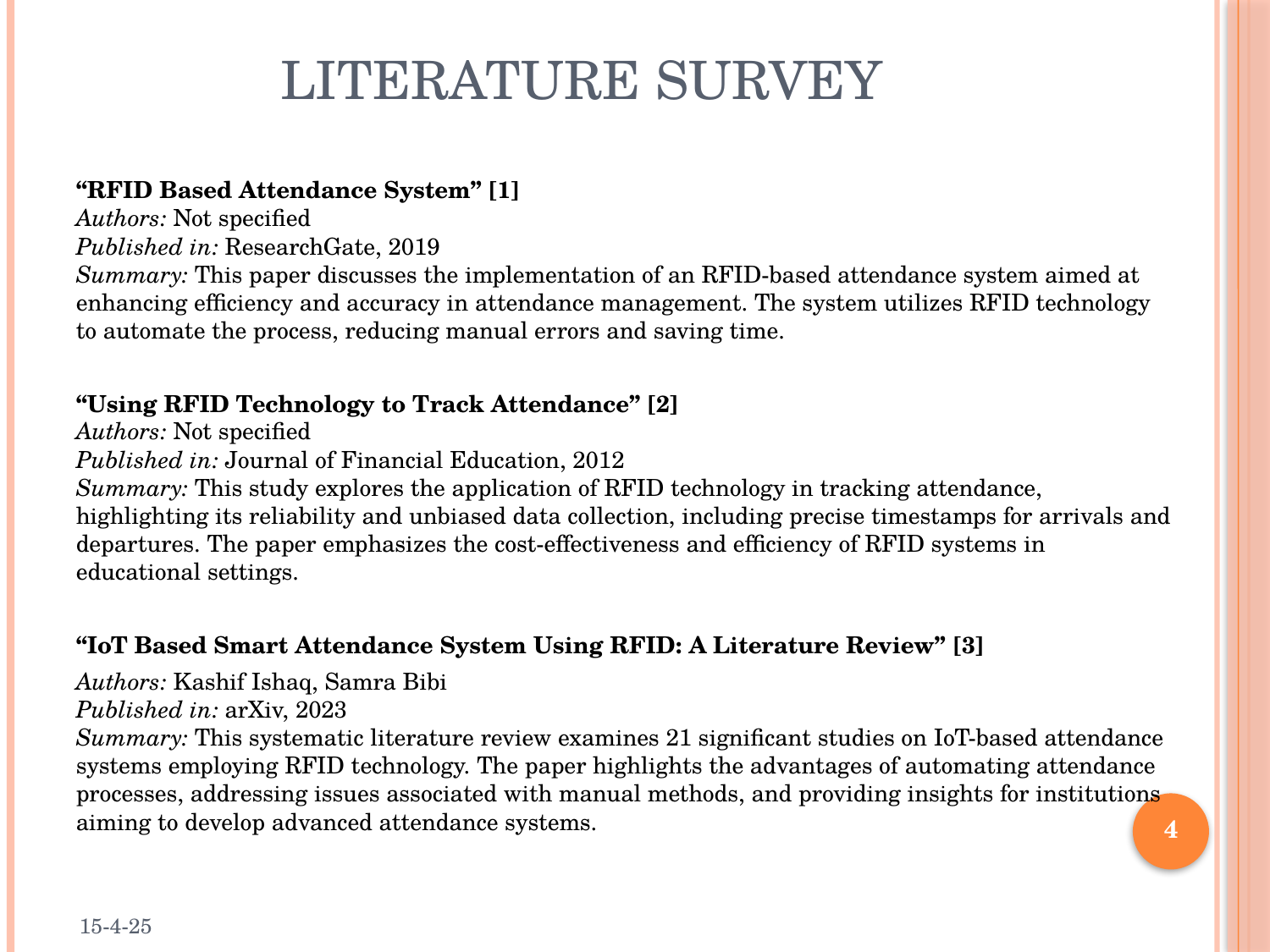

# Literature survey
“RFID Based Attendance System” [1]
Authors: Not specified
Published in: ResearchGate, 2019
Summary: This paper discusses the implementation of an RFID-based attendance system aimed at enhancing efficiency and accuracy in attendance management. The system utilizes RFID technology to automate the process, reducing manual errors and saving time.

“Using RFID Technology to Track Attendance” [2]
Authors: Not specified
Published in: Journal of Financial Education, 2012
Summary: This study explores the application of RFID technology in tracking attendance, highlighting its reliability and unbiased data collection, including precise timestamps for arrivals and departures. The paper emphasizes the cost-effectiveness and efficiency of RFID systems in educational settings.

“IoT Based Smart Attendance System Using RFID: A Literature Review” [3]
Authors: Kashif Ishaq, Samra Bibi
Published in: arXiv, 2023
Summary: This systematic literature review examines 21 significant studies on IoT-based attendance systems employing RFID technology. The paper highlights the advantages of automating attendance processes, addressing issues associated with manual methods, and providing insights for institutions aiming to develop advanced attendance systems.
4
15-4-25